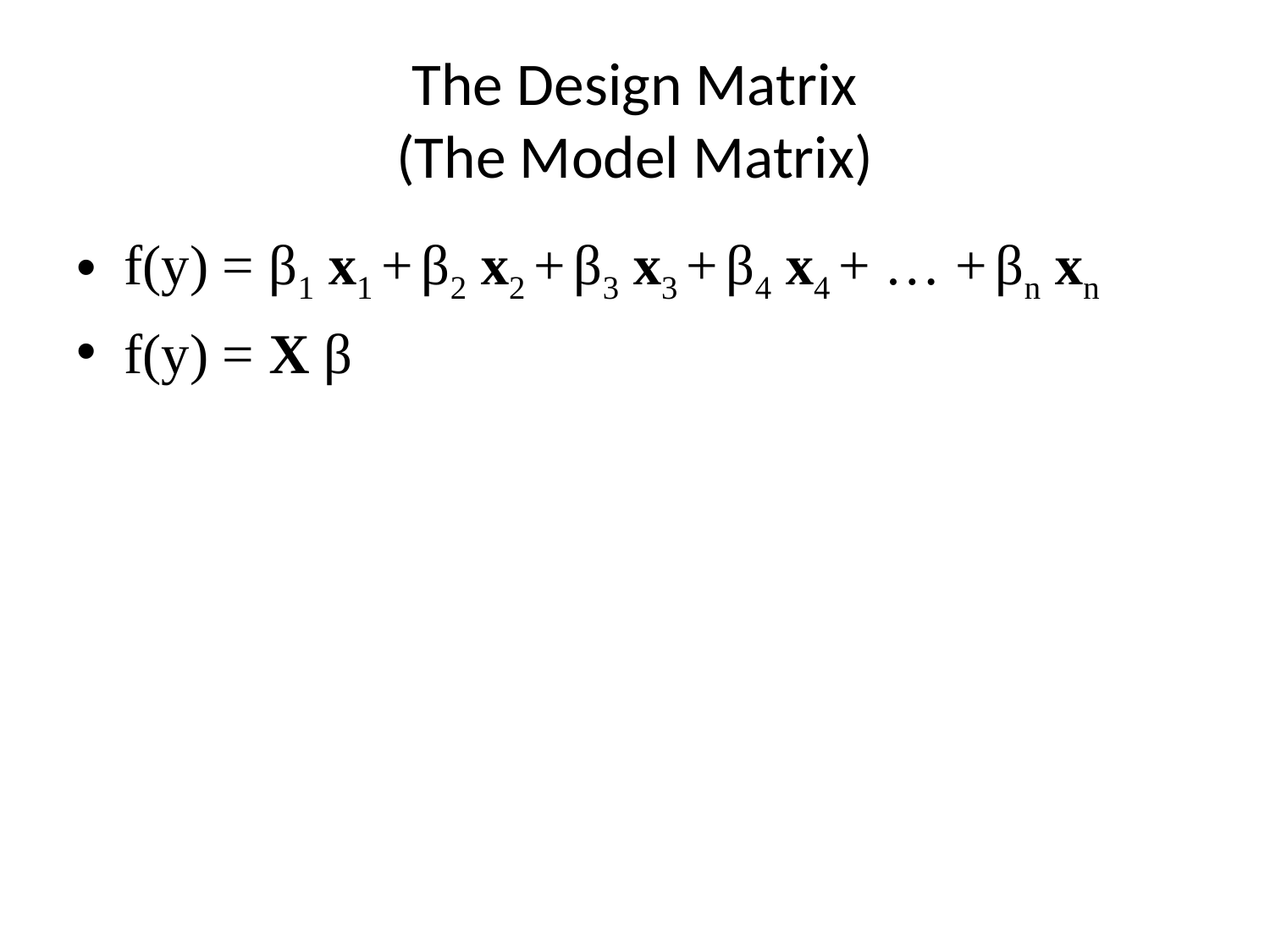

# The Design Matrix (The Model Matrix)
f(y) = β1 x1 + β2 x2 + β3 x3 + β4 x4 + … + βn xn
f(y) = X β